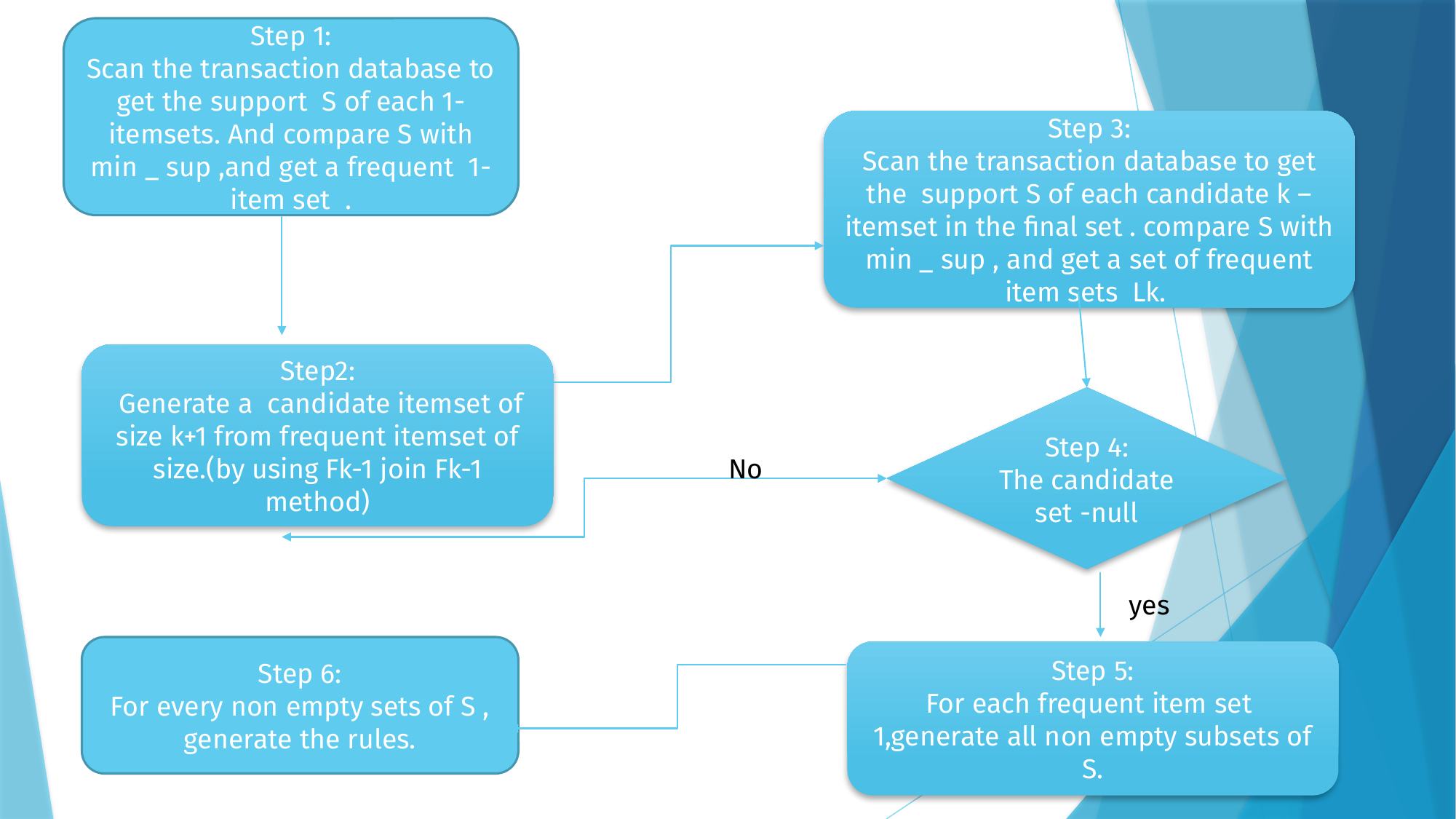

Step 1:
Scan the transaction database to get the support  S of each 1-itemsets. And compare S with min _ sup ,and get a frequent  1- item set  .
Step 3:
Scan the transaction database to get the  support S of each candidate k –itemset in the final set . compare S with min _ sup , and get a set of frequent item sets  Lk.
Step2:
 Generate a  candidate itemset of size k+1 from frequent itemset of size.(by using Fk-1 join Fk-1 method)
Step 4:
The candidate set -null
No
yes
Step 6:
For every non empty sets of S , generate the rules.
Step 5:
For each frequent item set  1,generate all non empty subsets of S.